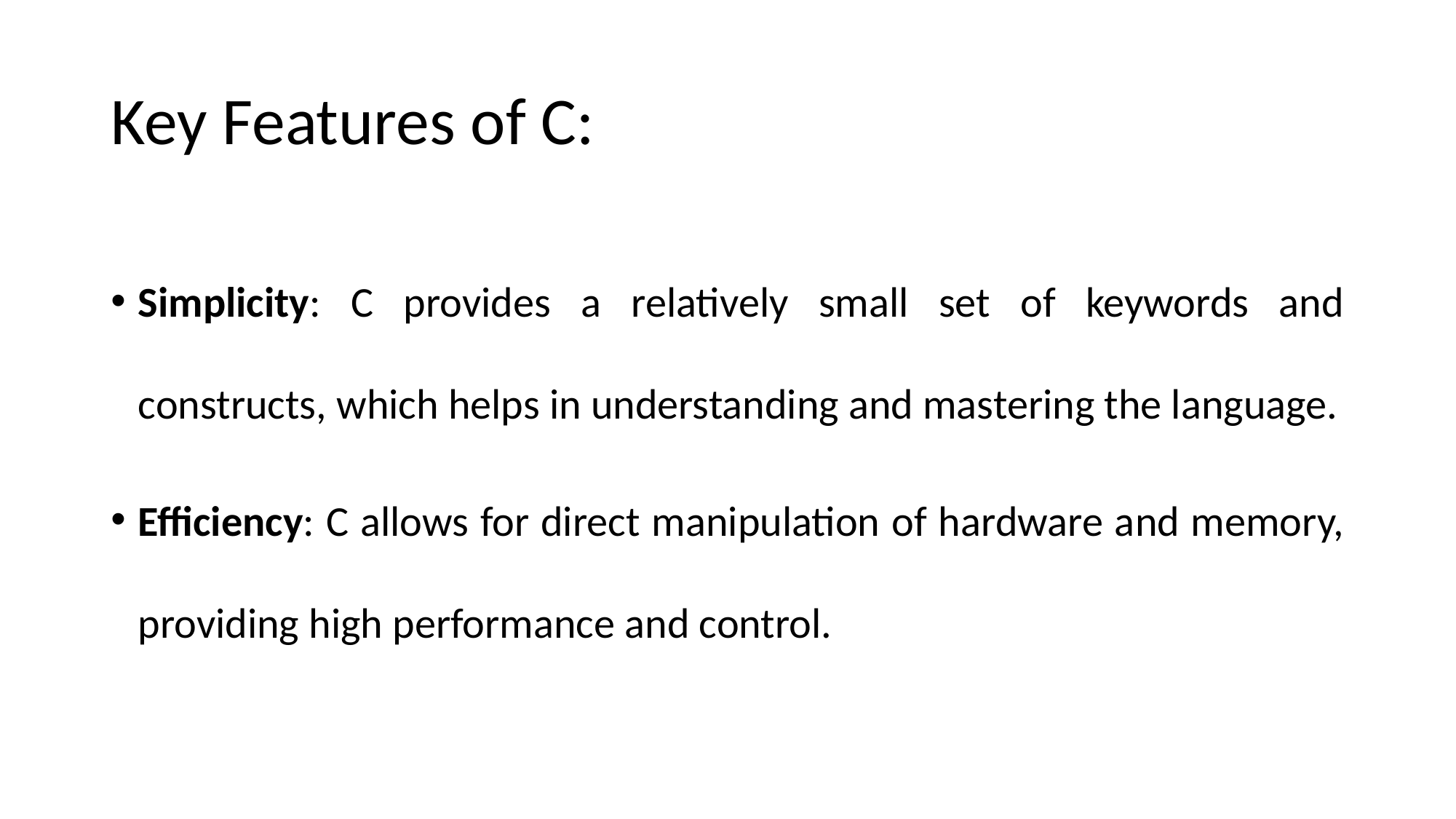

# Key Features of C:
Simplicity: C provides a relatively small set of keywords and constructs, which helps in understanding and mastering the language.
Efficiency: C allows for direct manipulation of hardware and memory, providing high performance and control.